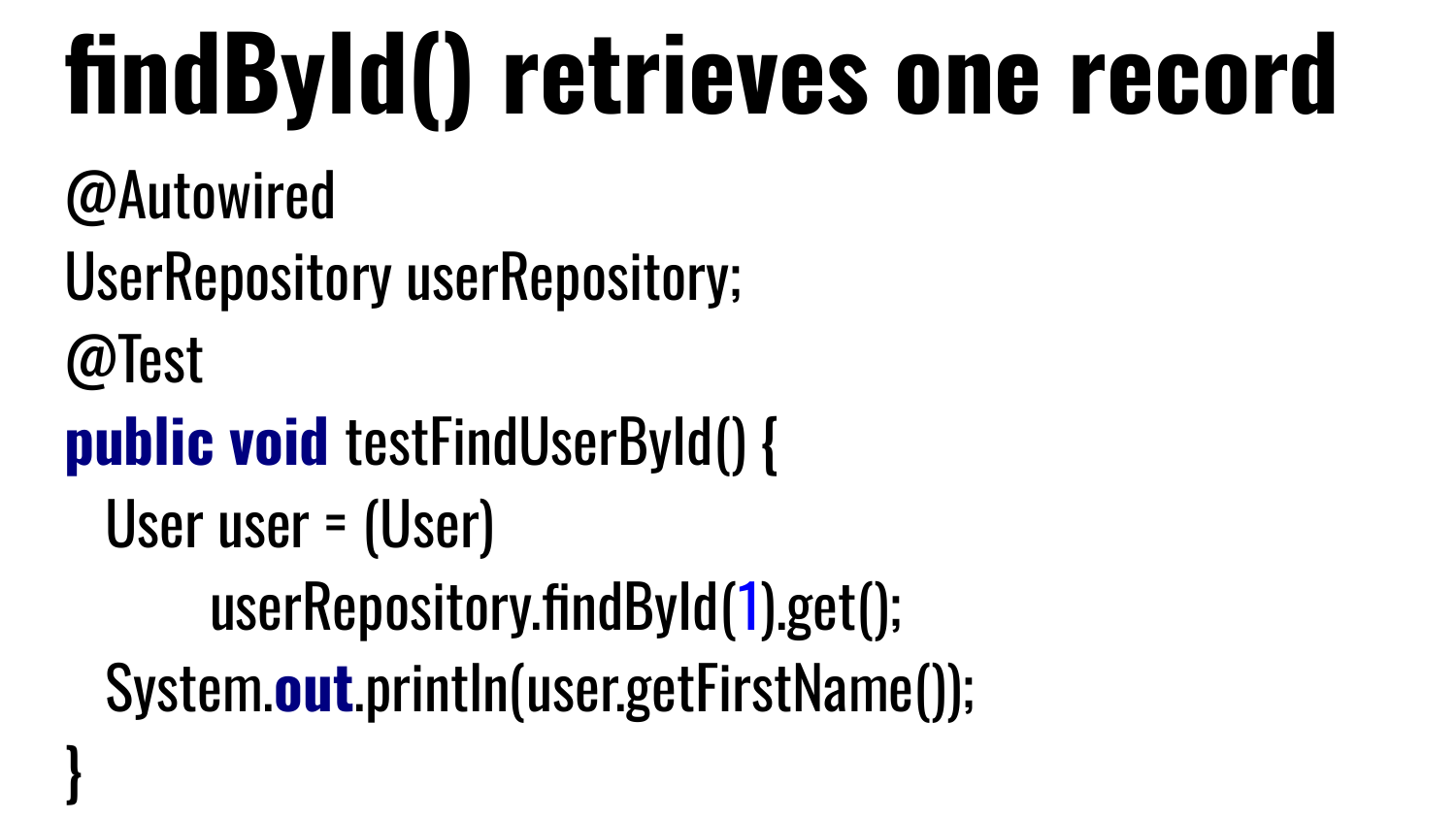

# findById() retrieves one record
@Autowired
UserRepository userRepository;
@Test
public void testFindUserById() {
   User user = (User)
userRepository.findById(1).get();
   System.out.println(user.getFirstName());
}